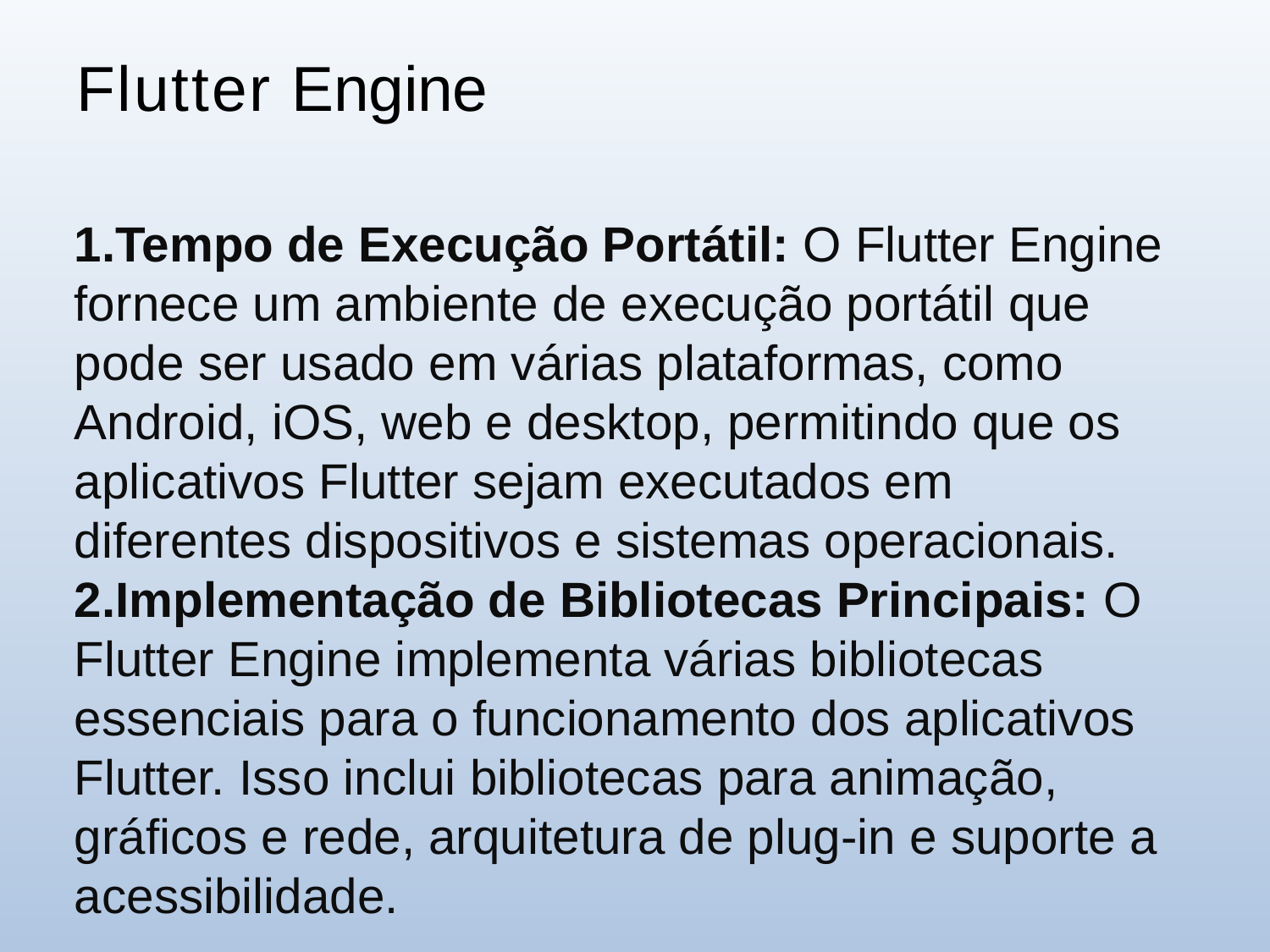

# Flutter Engine
Tempo de Execução Portátil: O Flutter Engine fornece um ambiente de execução portátil que pode ser usado em várias plataformas, como Android, iOS, web e desktop, permitindo que os aplicativos Flutter sejam executados em diferentes dispositivos e sistemas operacionais.
Implementação de Bibliotecas Principais: O Flutter Engine implementa várias bibliotecas essenciais para o funcionamento dos aplicativos Flutter. Isso inclui bibliotecas para animação, gráficos e rede, arquitetura de plug-in e suporte a acessibilidade.